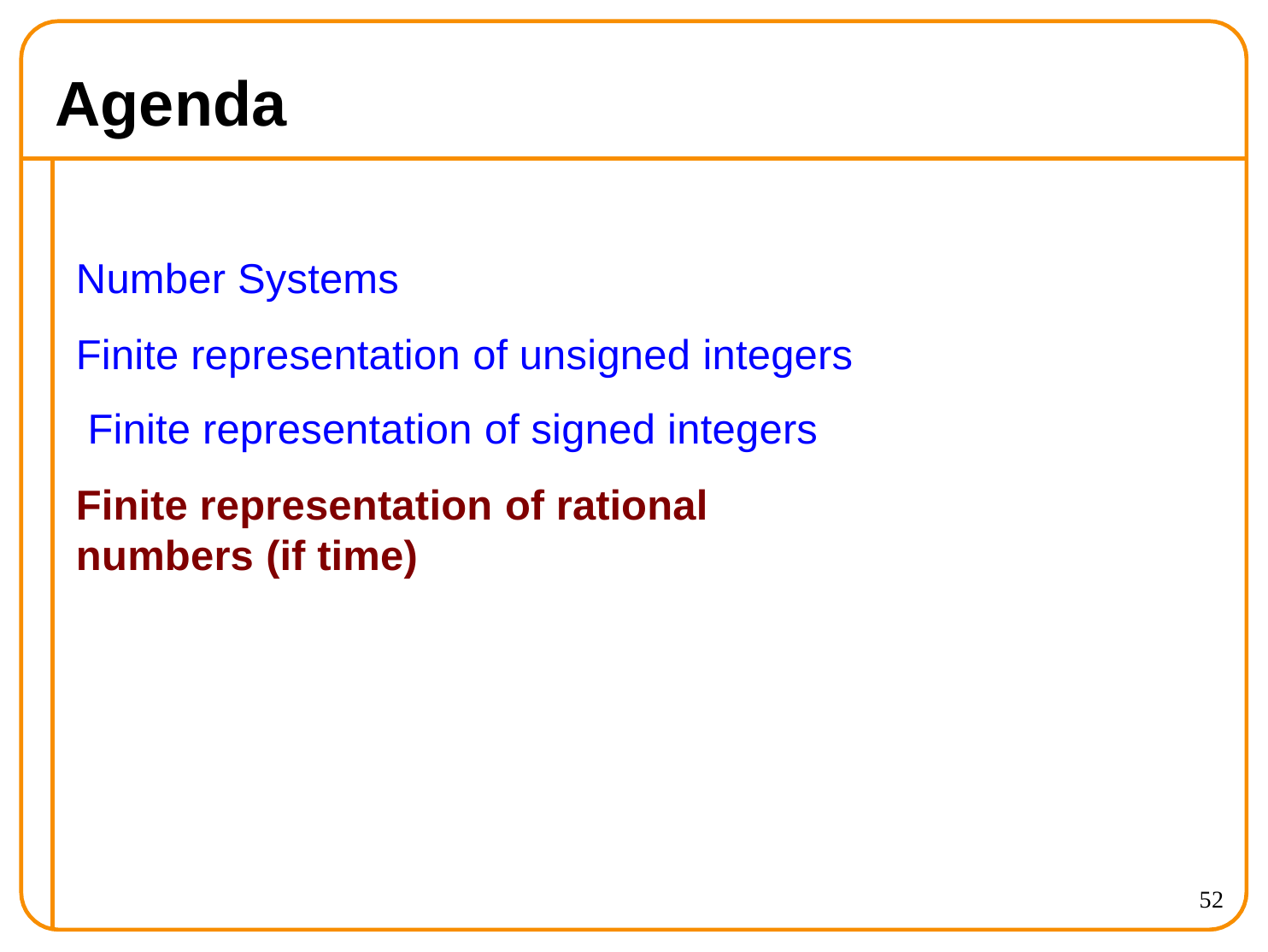

# Agenda
Number Systems
Finite representation of unsigned integers  Finite representation of signed integers
Finite representation of rational numbers (if time)
52